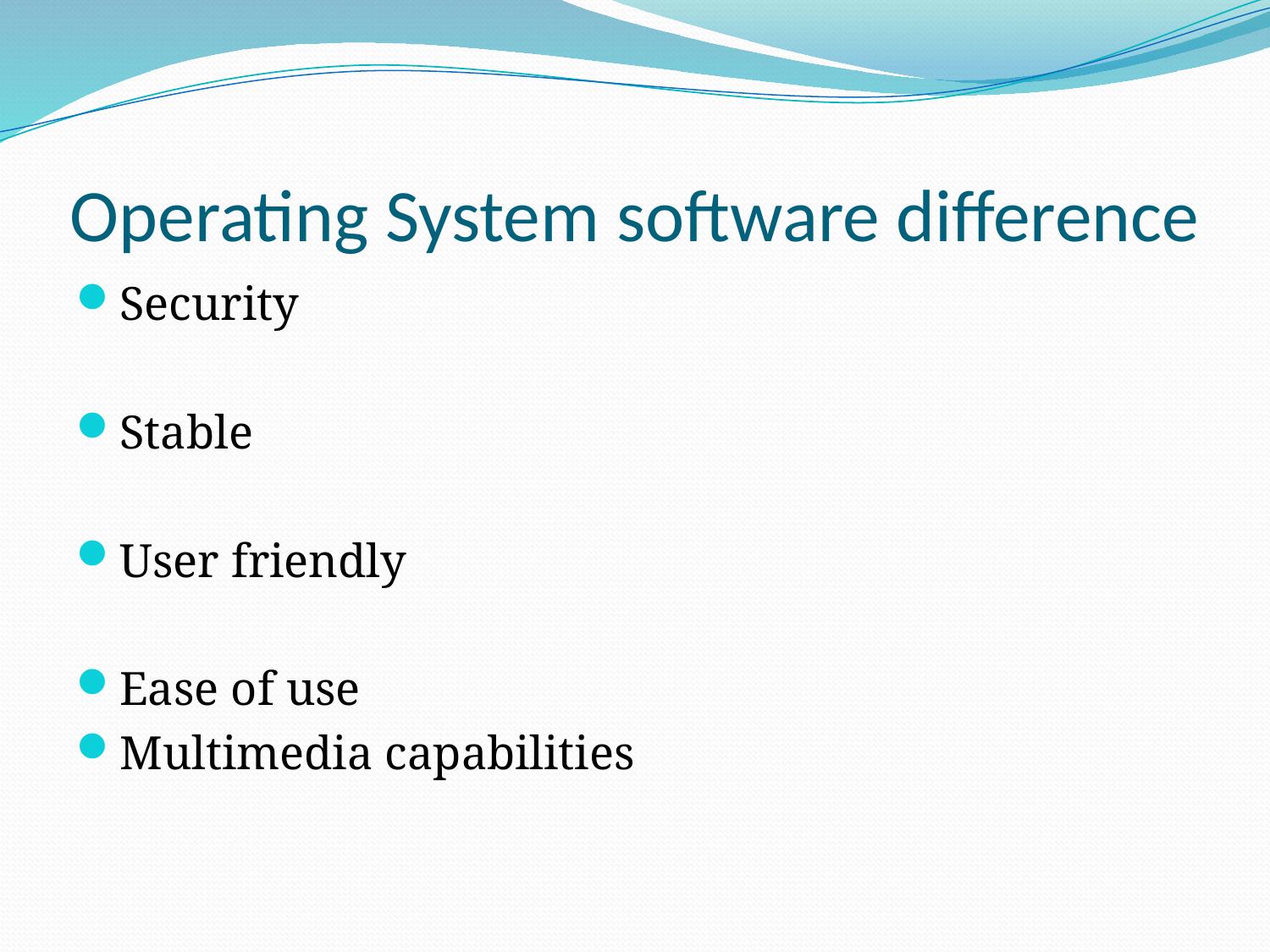

# Operating System software difference
Security

Stable

User friendly

Ease of use
Multimedia capabilities